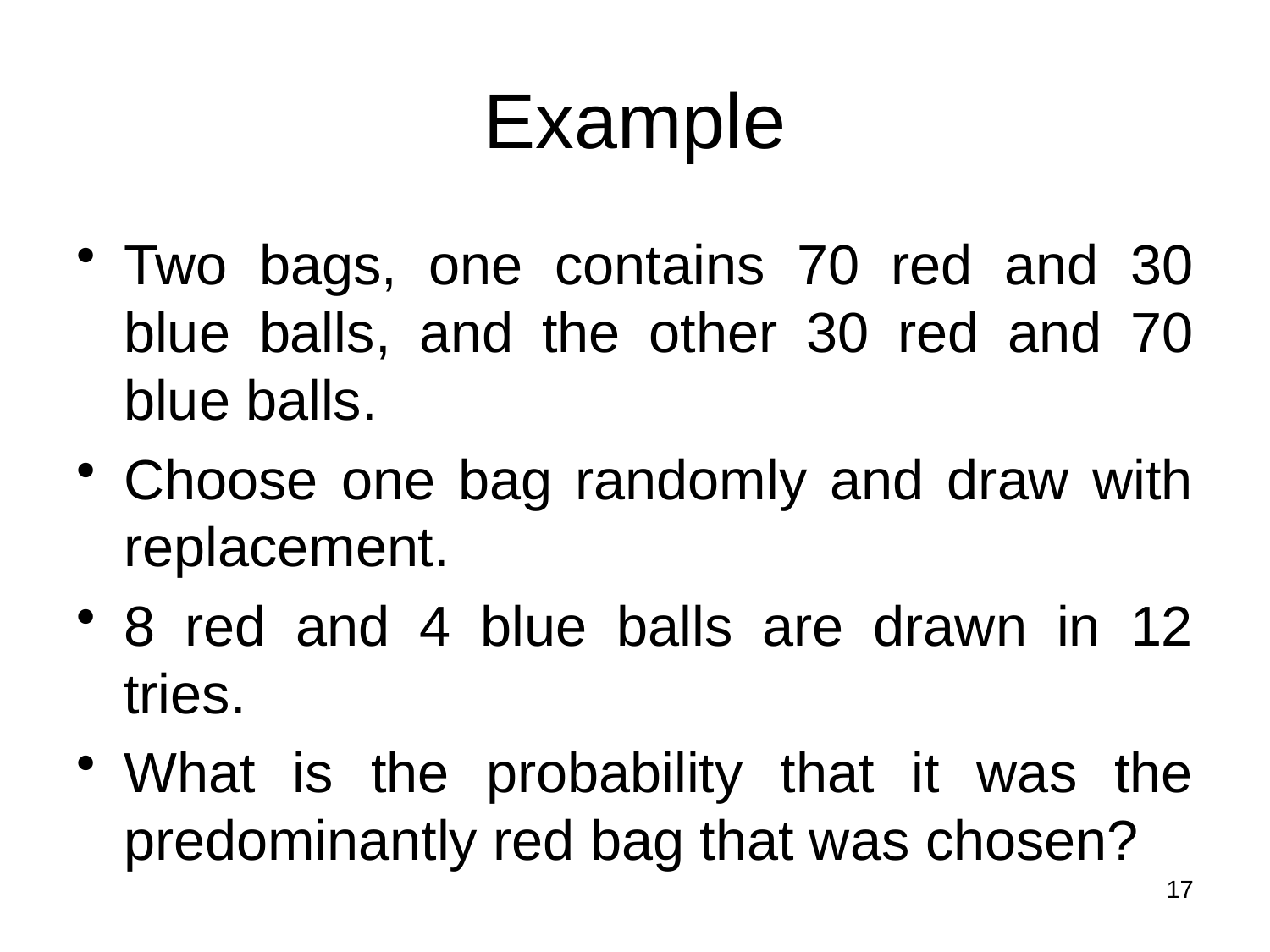

# Example
Two bags, one contains 70 red and 30 blue balls, and the other 30 red and 70 blue balls.
Choose one bag randomly and draw with replacement.
8 red and 4 blue balls are drawn in 12 tries.
What is the probability that it was the predominantly red bag that was chosen?
17